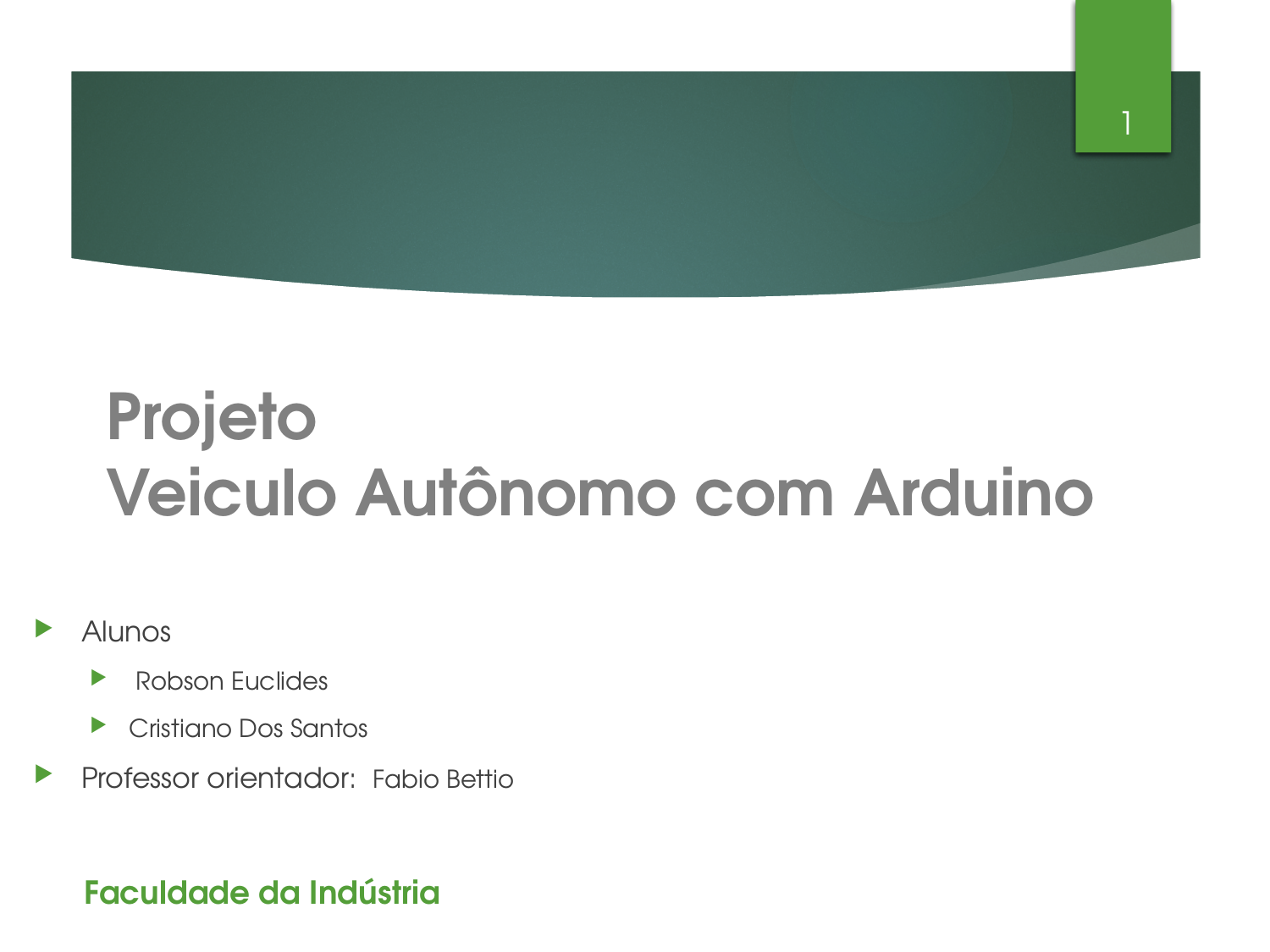

1
Projeto
Veiculo Autônomo com Arduino
Alunos
 Robson Euclides
Cristiano Dos Santos
Professor orientador:  Fabio Bettio
Faculdade da Indústria